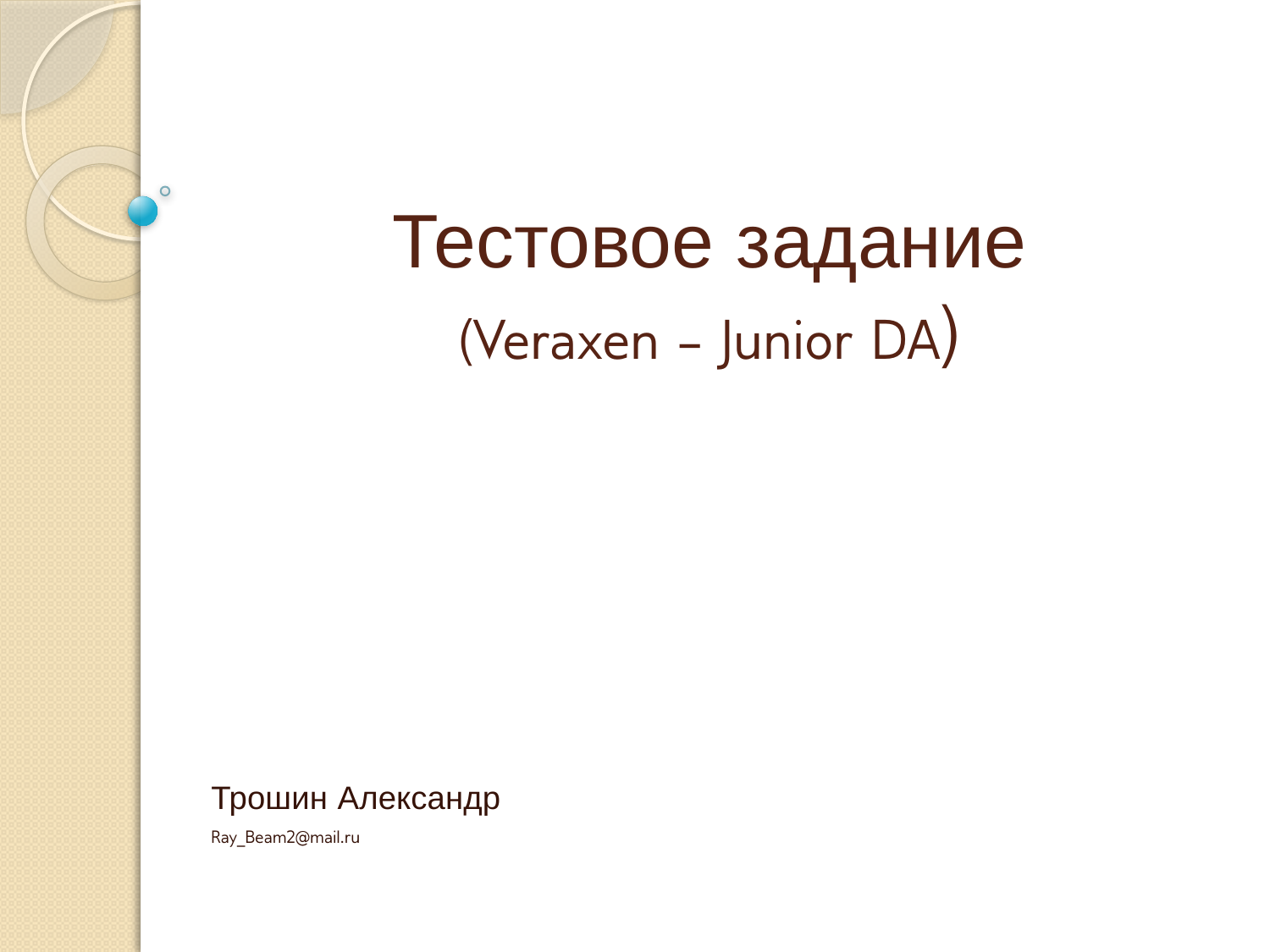

# Тестовое задание (Veraxen – Junior DA)

Трошин Александр
Ray_Beam2@mail.ru